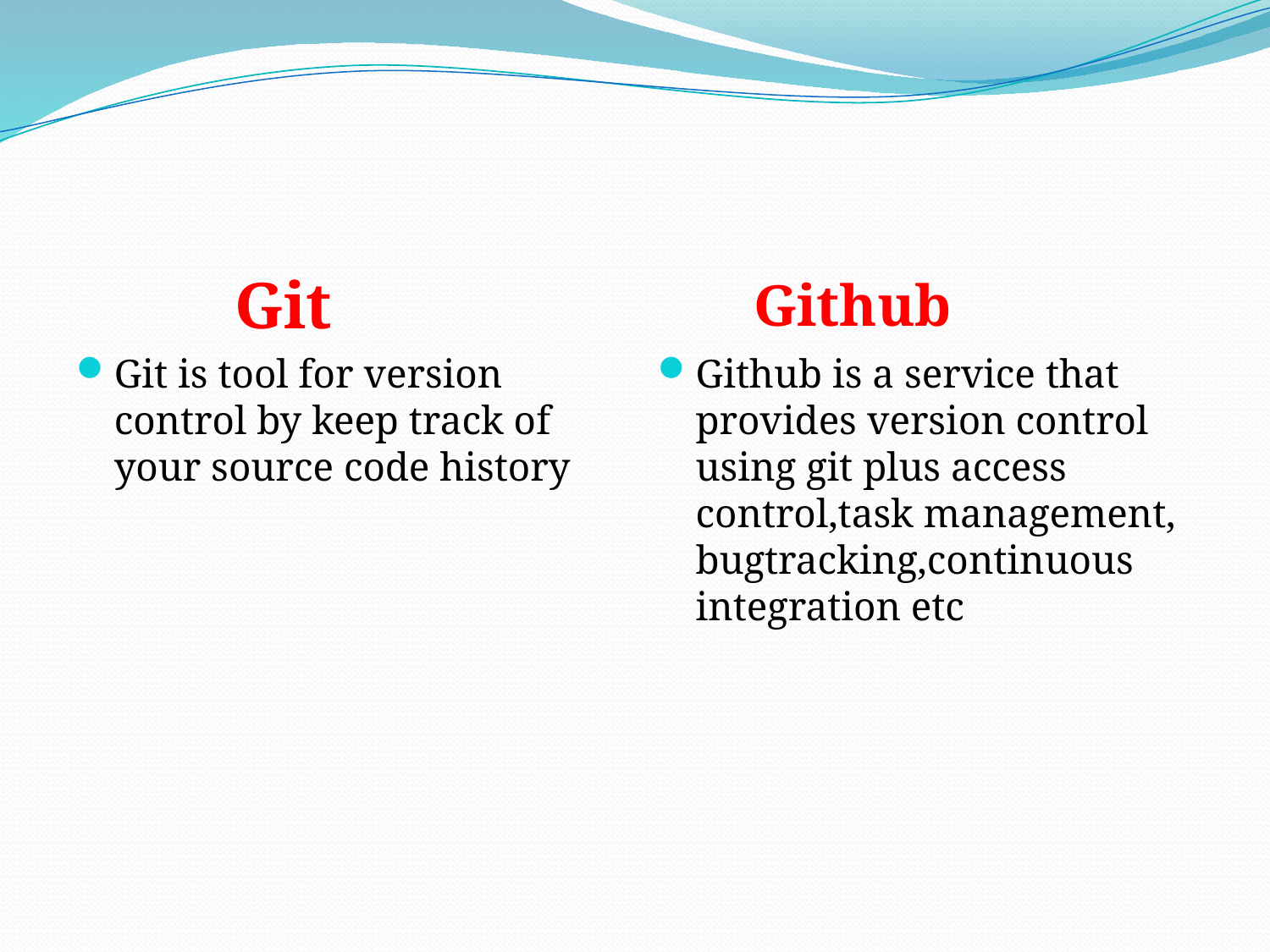

#
          Git
       Github
Git is tool for version control by keep track of your source code history

Github is a service that provides version control using git plus access control,task management, bugtracking,continuous integration etc